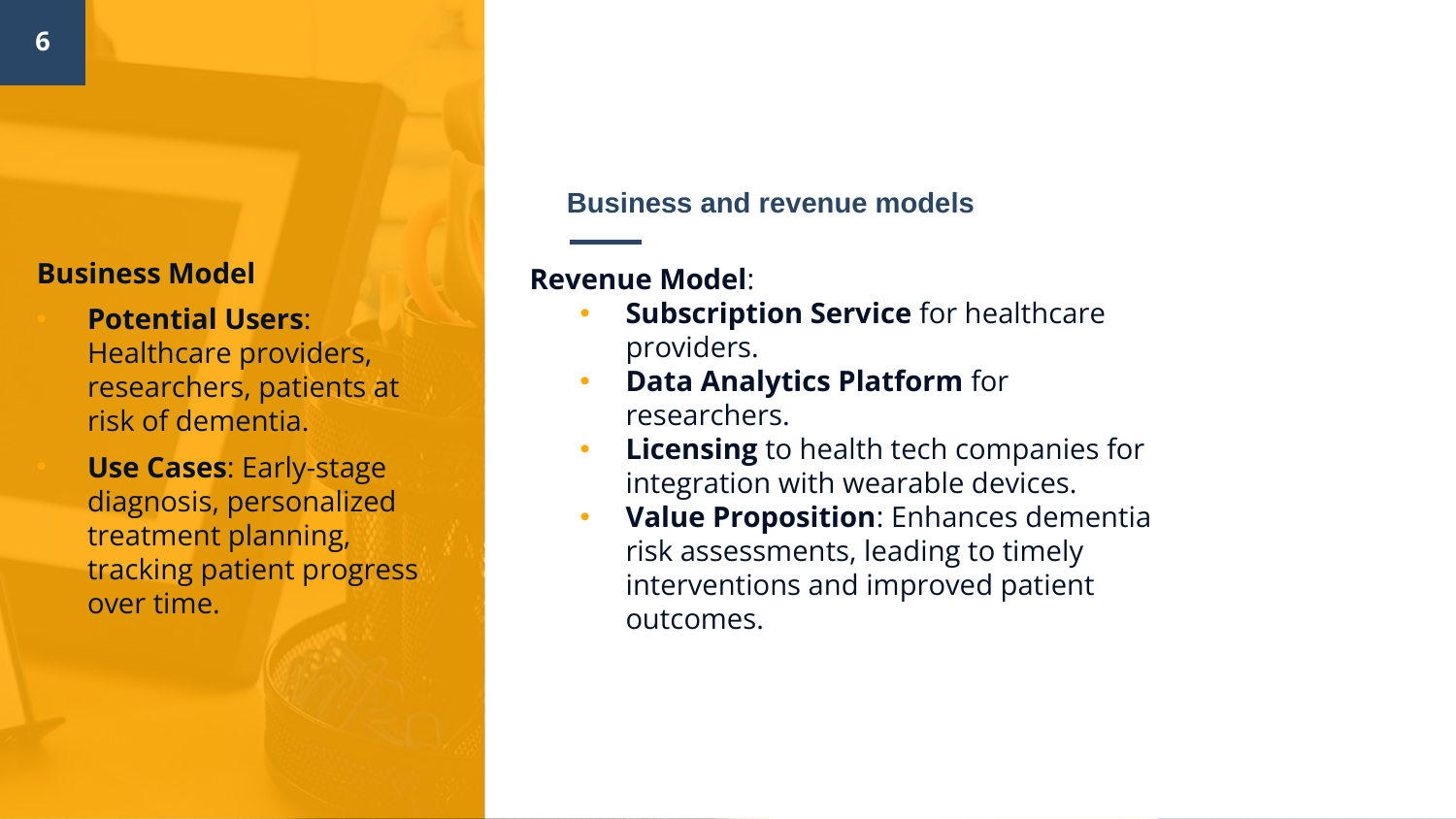

6
# Business and revenue models
Business Model
Potential Users: Healthcare providers, researchers, patients at risk of dementia.
Use Cases: Early-stage diagnosis, personalized treatment planning, tracking patient progress over time.
Revenue Model:
Subscription Service for healthcare providers.
Data Analytics Platform for researchers.
Licensing to health tech companies for integration with wearable devices.
Value Proposition: Enhances dementia risk assessments, leading to timely interventions and improved patient outcomes.